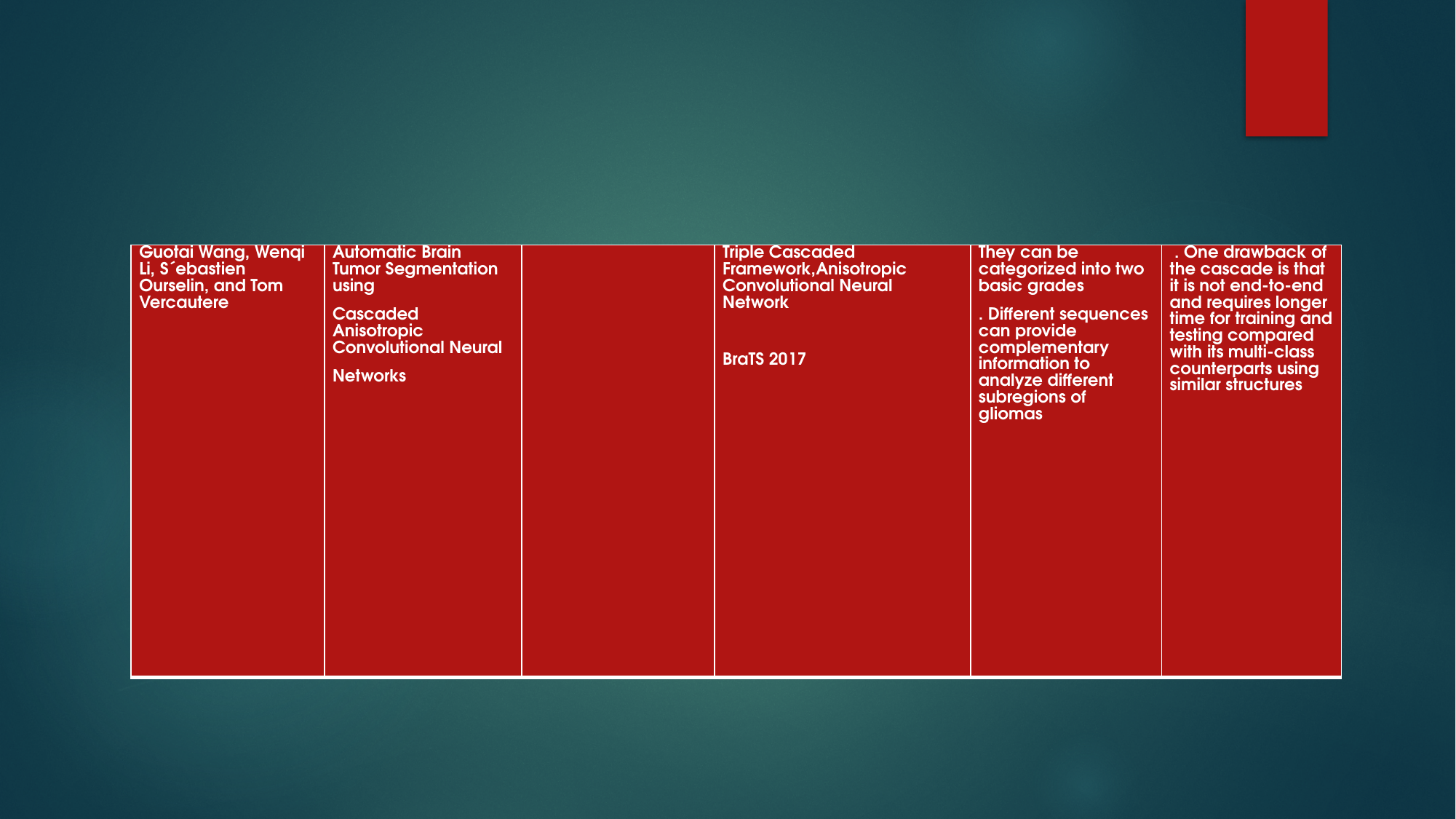

#
| Guotai Wang, Wenqi Li, S´ebastien Ourselin, and Tom Vercautere | Automatic Brain Tumor Segmentation using Cascaded Anisotropic Convolutional Neural Networks |  | Triple Cascaded Framework,Anisotropic Convolutional Neural Network   BraTS 2017 | They can be categorized into two basic grades . Different sequences can provide complementary information to analyze different subregions of gliomas | . One drawback of the cascade is that it is not end-to-end and requires longer time for training and testing compared with its multi-class counterparts using similar structures |
| --- | --- | --- | --- | --- | --- |